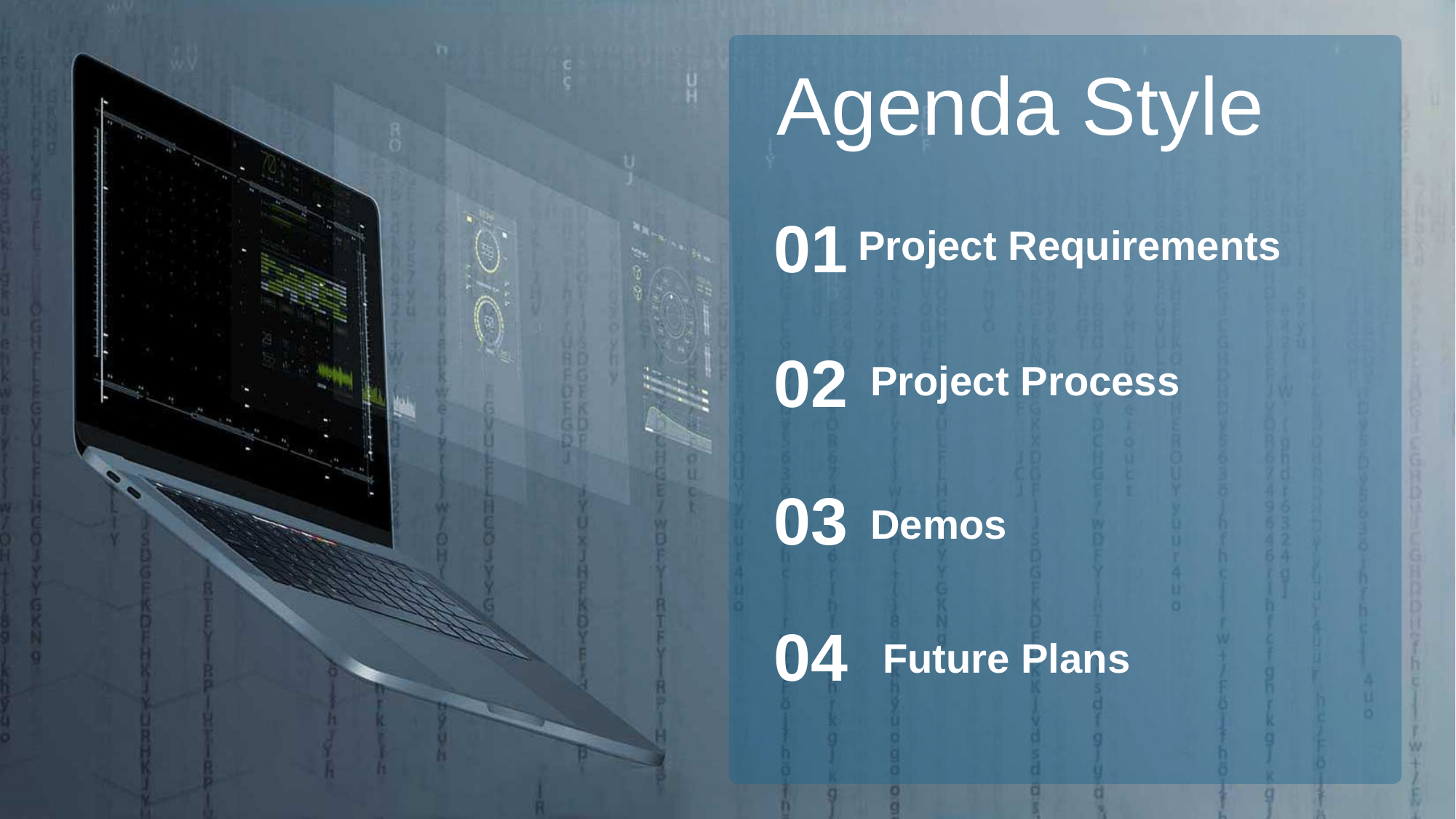

Agenda Style
01
Project Requirements

02
Project Process

03
Demos

Future Plans
04